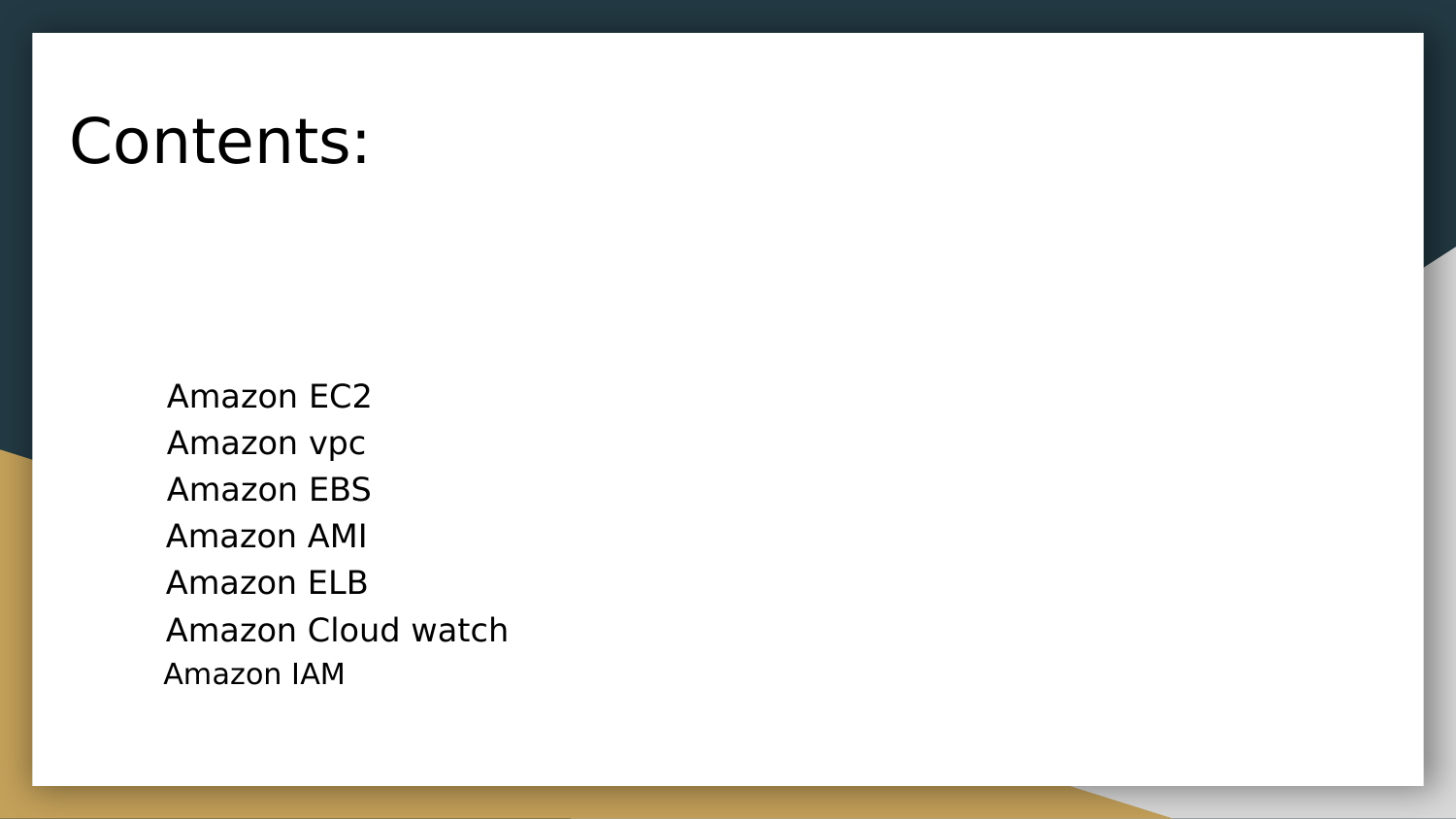

# Contents:

   Amazon EC2
   Amazon vpc
   Amazon EBS
  Amazon AMI
  Amazon ELB
  Amazon Cloud watch
  Amazon IAM